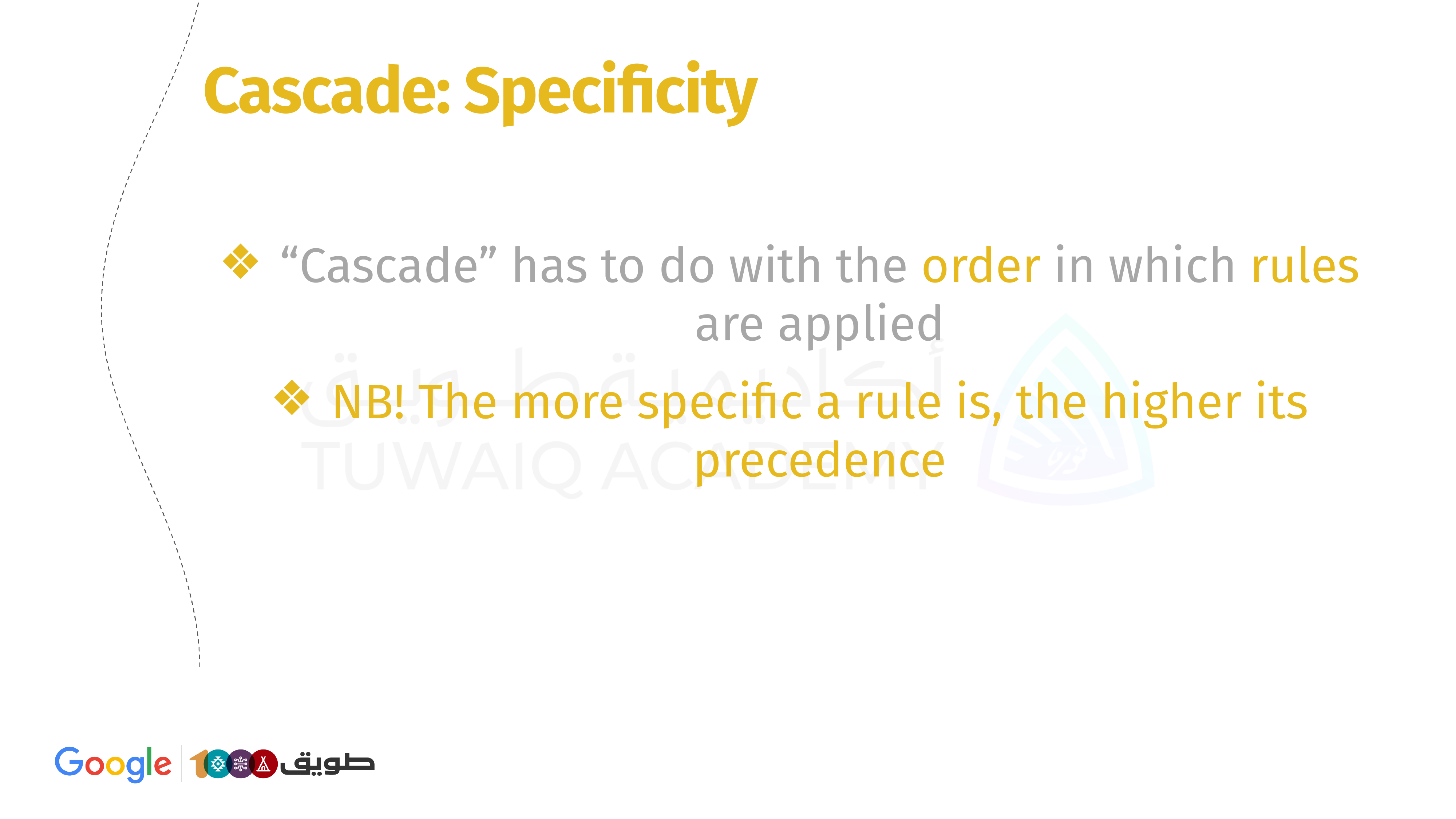

# Cascade: Specificity
“Cascade” has to do with the order in which rules are applied
NB! The more specific a rule is, the higher its precedence